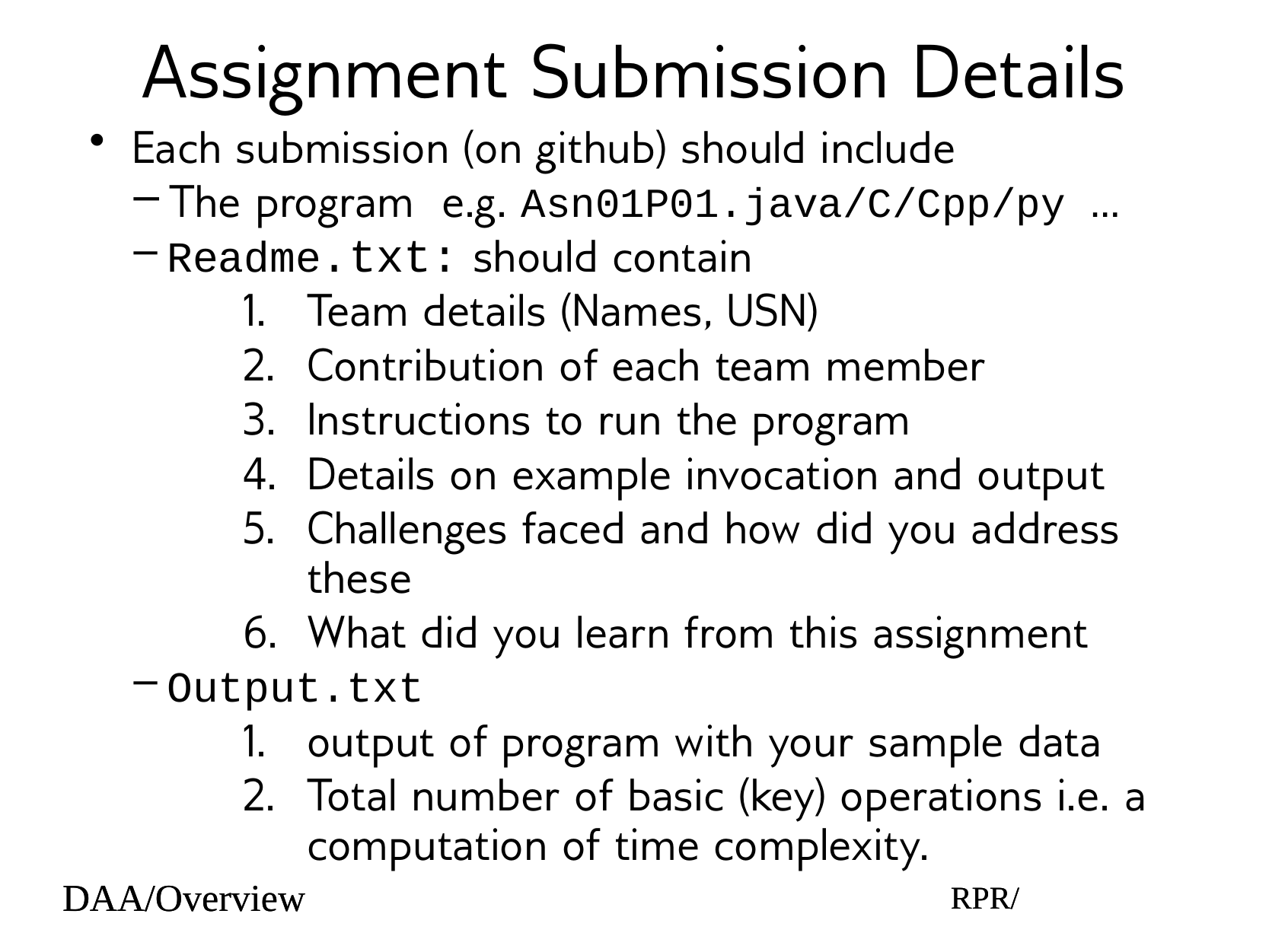

# Assignment Submission Details
Each submission (on github) should include
The program  e.g. Asn01P01.java/C/Cpp/py …
Readme.txt: should contain
Team details (Names, USN)
Contribution of each team member
Instructions to run the program
Details on example invocation and output
Challenges faced and how did you address these
What did you learn from this assignment
Output.txt
output of program with your sample data
Total number of basic (key) operations i.e. a computation of time complexity.
DAA/Overview
RPR/
4